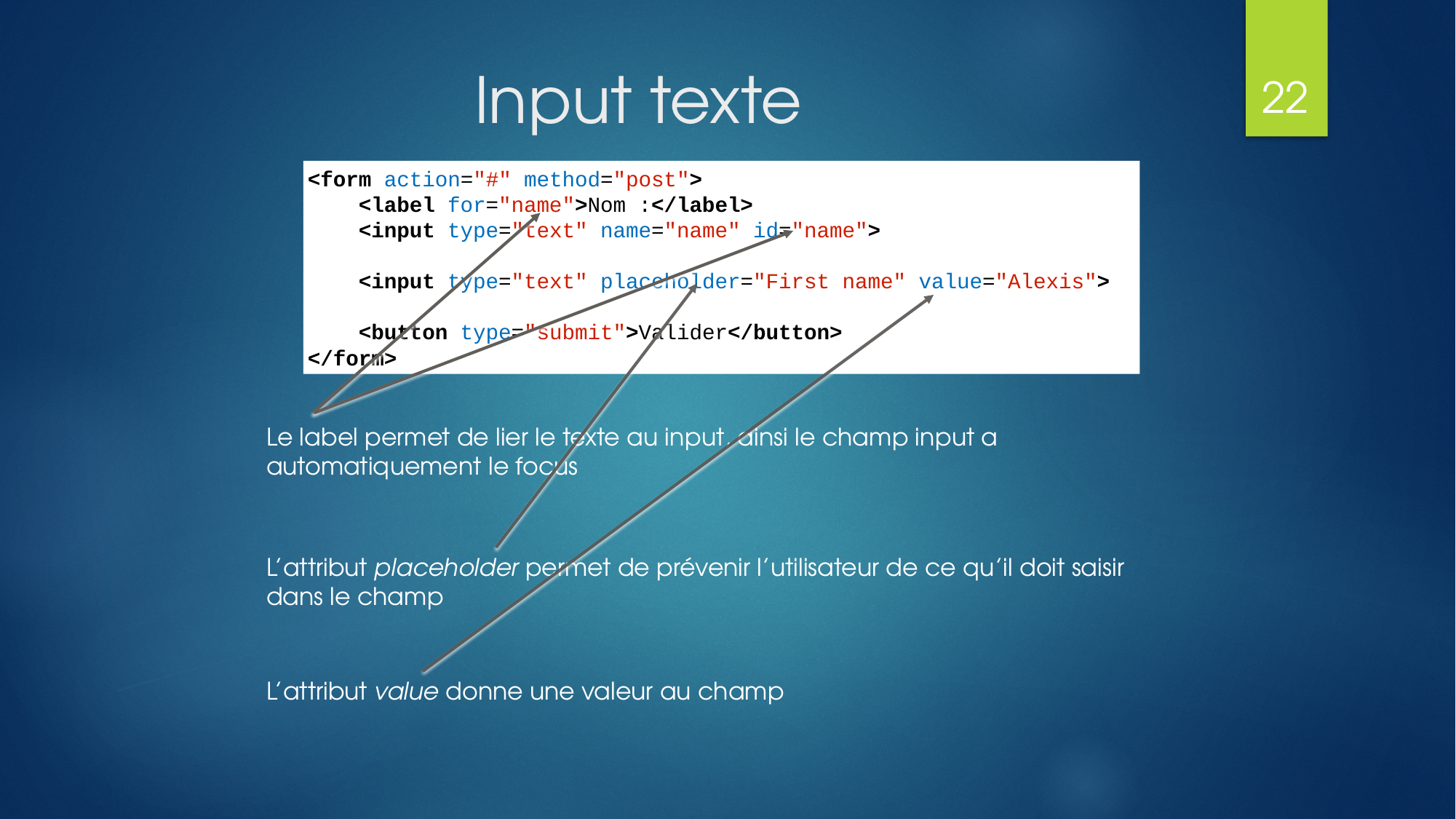

22
# Input texte
<form action="#" method="post">
    <label for="name">Nom :</label>
    <input type="text" name="name" id="name">

    <input type="text" placeholder="First name" value="Alexis">

    <button type="submit">Valider</button>
</form>

Le label permet de lier le texte au input, ainsi le champ input a automatiquement le focus
L’attribut placeholder permet de prévenir l’utilisateur de ce qu’il doit saisir dans le champ
L’attribut value donne une valeur au champ